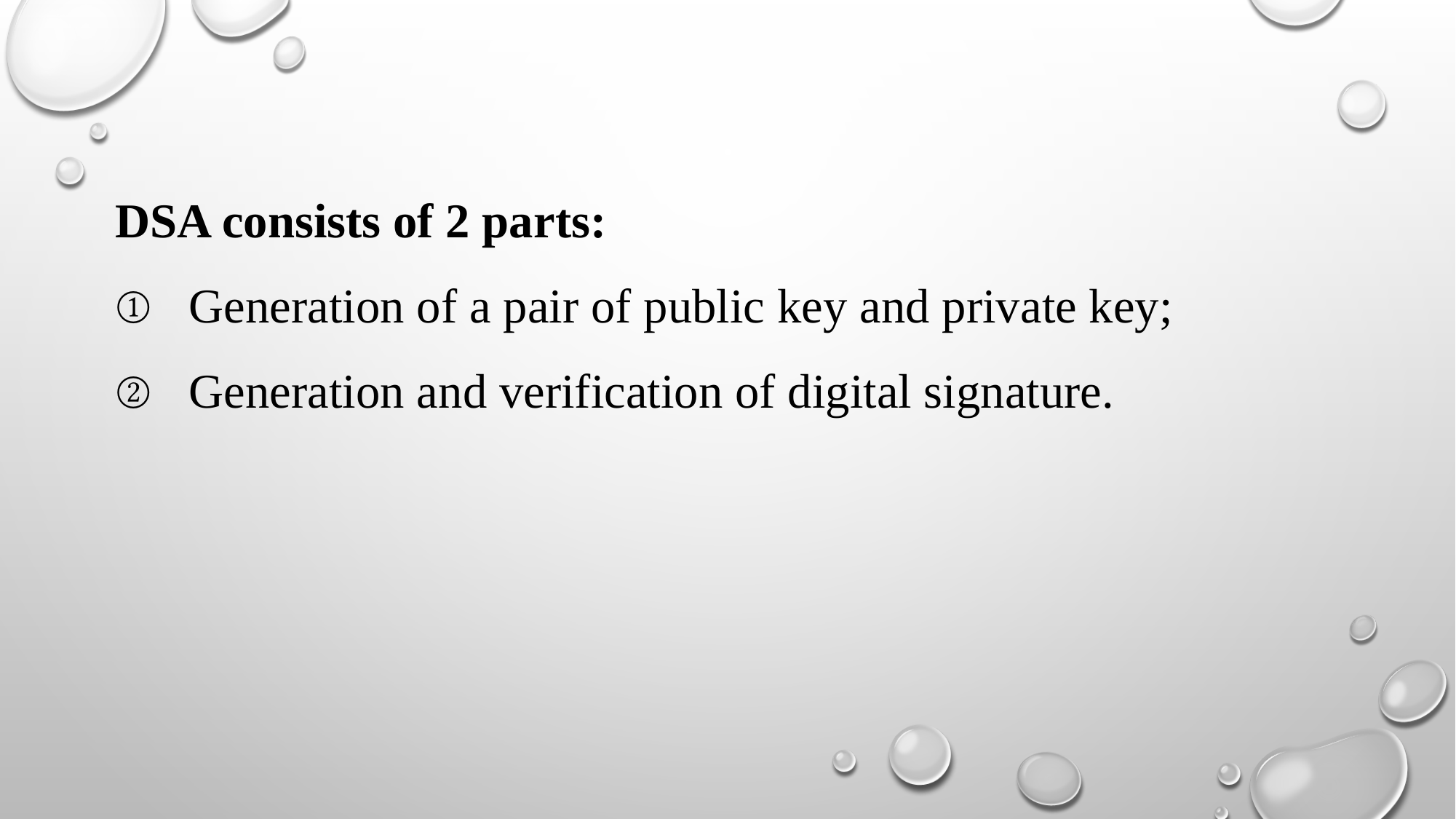

DSA consists of 2 parts:
 Generation of a pair of public key and private key;
 Generation and verification of digital signature.